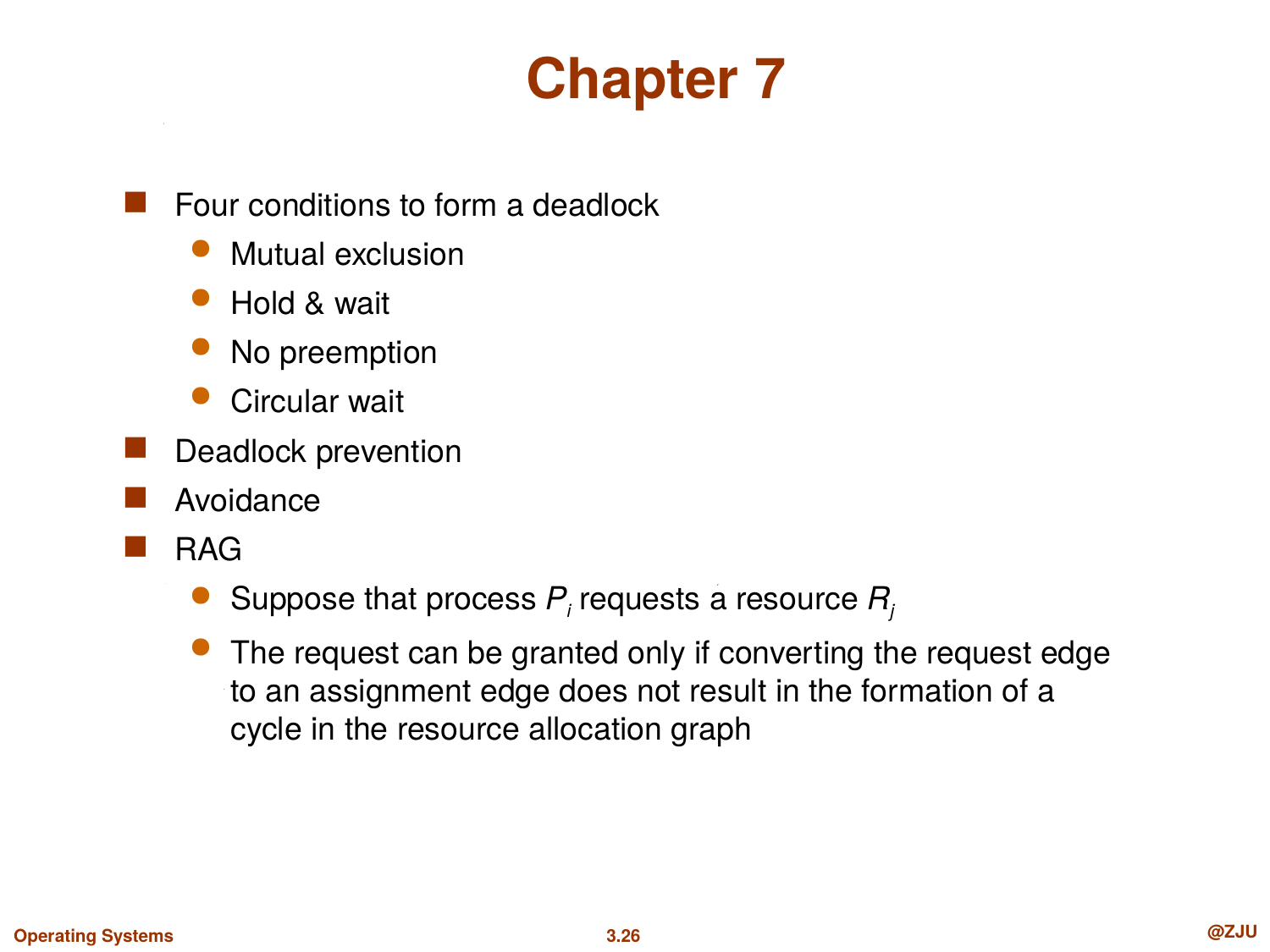

# Chapter 7
Four conditions to form a deadlock
Mutual exclusion
Hold & wait
No preemption
Circular wait
Deadlock prevention
Avoidance
RAG
Suppose that process Pi requests a resource Rj
The request can be granted only if converting the request edge to an assignment edge does not result in the formation of a cycle in the resource allocation graph